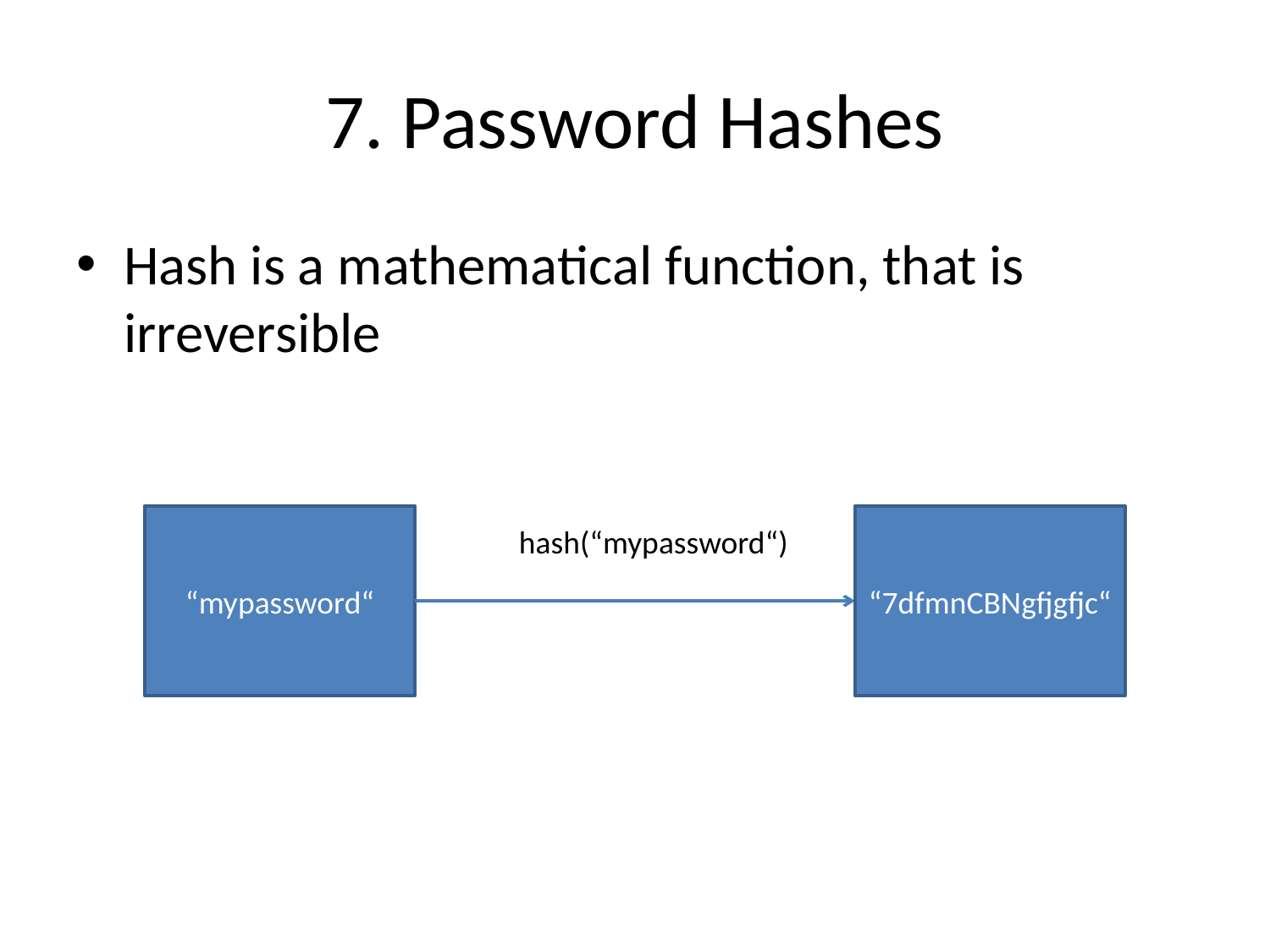

# 7. Password Hashes
Hash is a mathematical function, that is irreversible
“mypassword“
“7dfmnCBNgfjgfjc“
hash(“mypassword“)